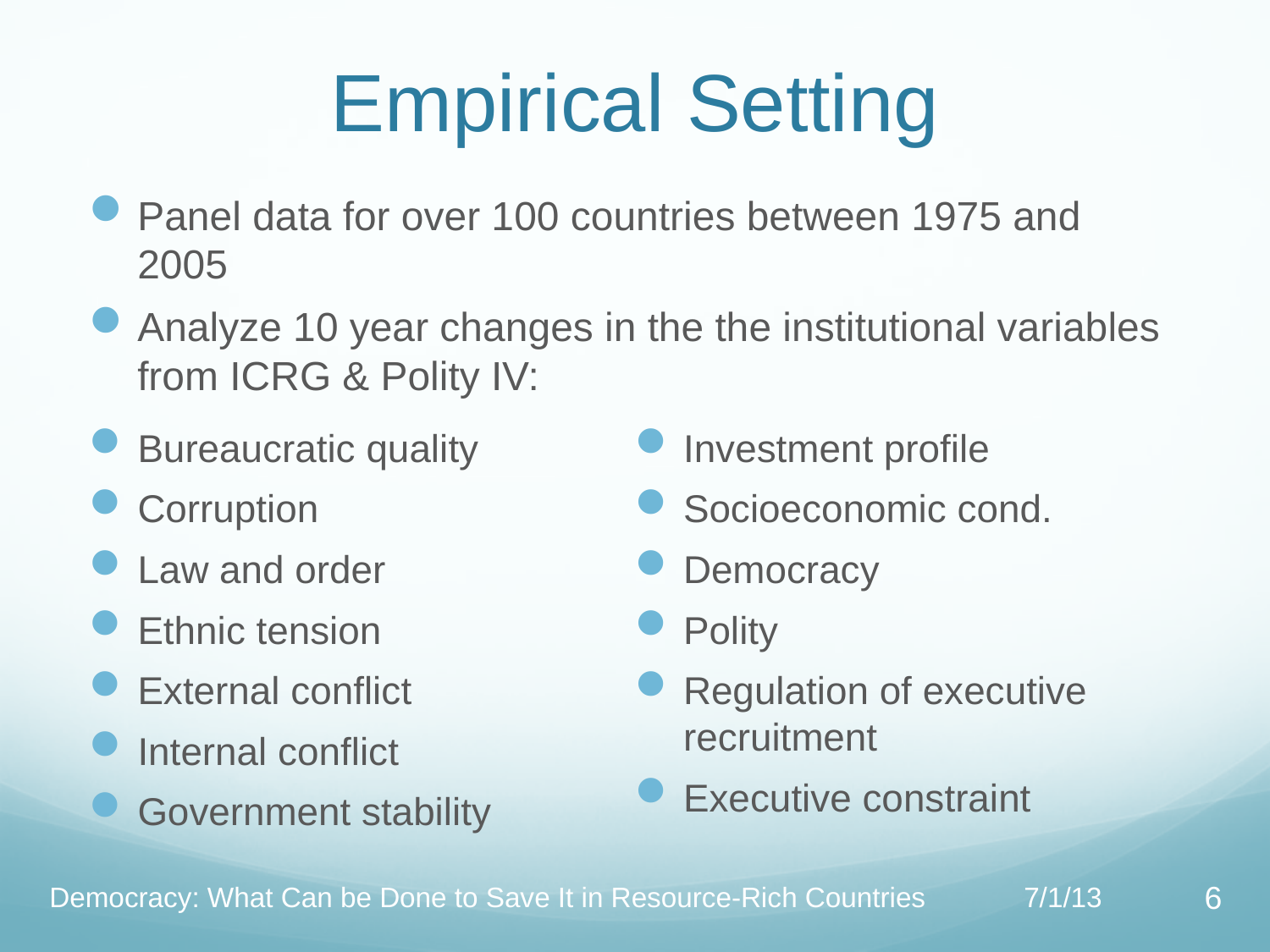

# Empirical Setting
Panel data for over 100 countries between 1975 and 2005
Analyze 10 year changes in the the institutional variables from ICRG & Polity IV:
Bureaucratic quality
Corruption
Law and order
Ethnic tension
External conflict
Internal conflict
Government stability
Investment profile
Socioeconomic cond.
Democracy
Polity
Regulation of executive recruitment
Executive constraint
Democracy: What Can be Done to Save It in Resource-Rich Countries
7/1/13
6